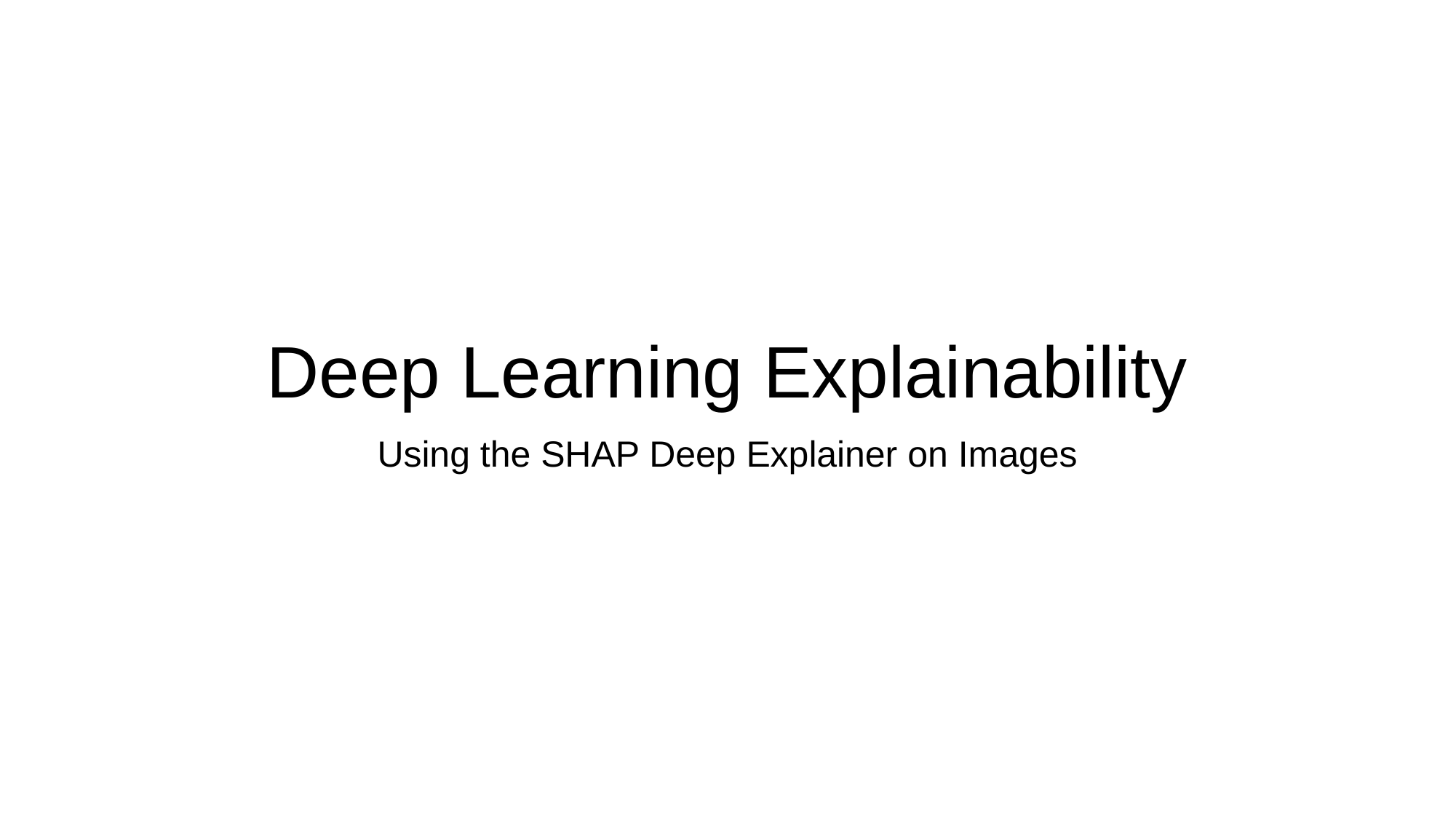

# Deep Learning Explainability
Using the SHAP Deep Explainer on Images